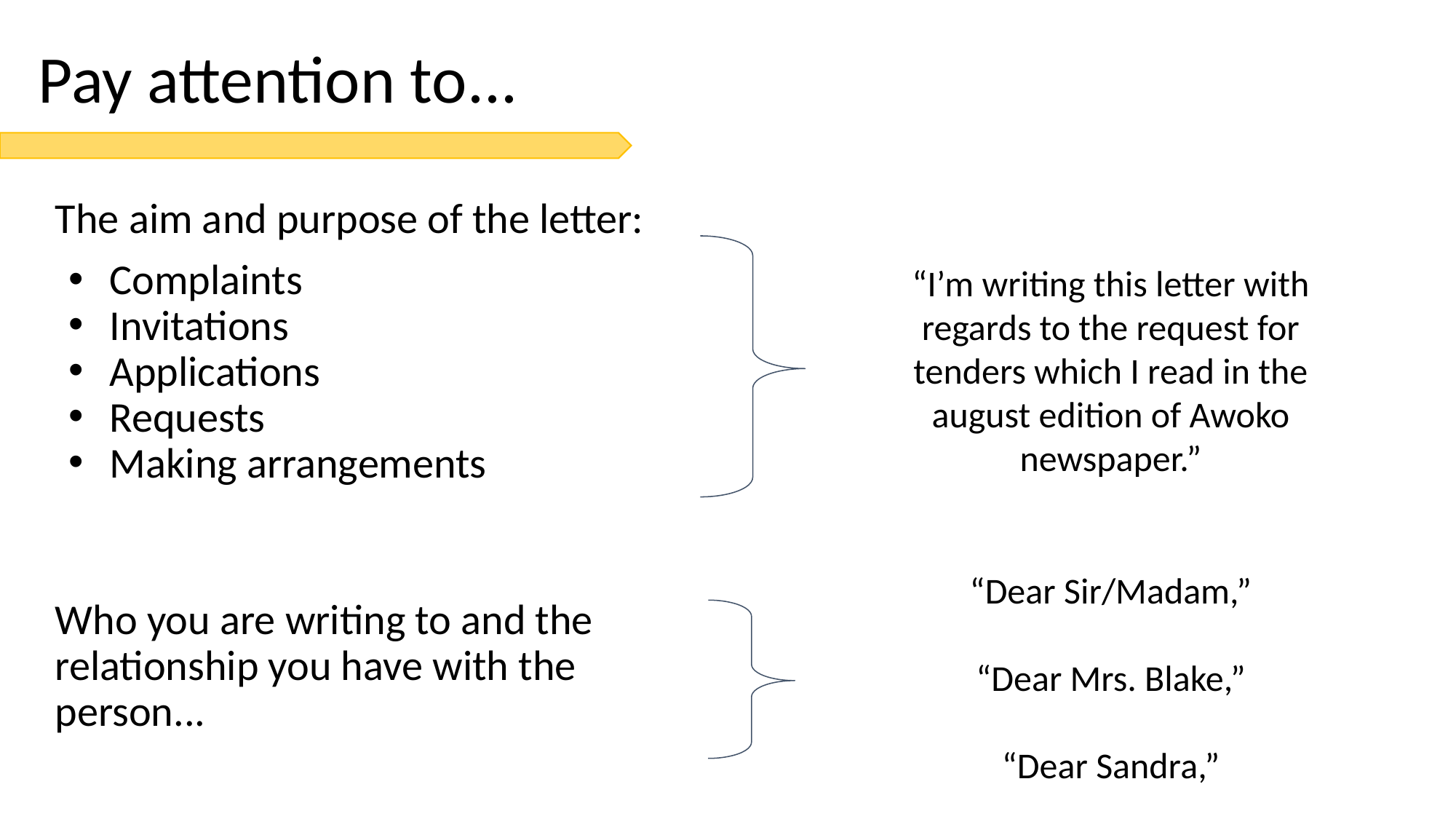

# Pay attention to...

The aim and purpose of the letter:
Complaints
Invitations
Applications
Requests
Making arrangements

“I’m writing this letter with regards to the request for tenders which I read in the august edition of Awoko newspaper.”
“Dear Sir/Madam,”

“Dear Mrs. Blake,”

“Dear Sandra,”
Who you are writing to and the relationship you have with the person...